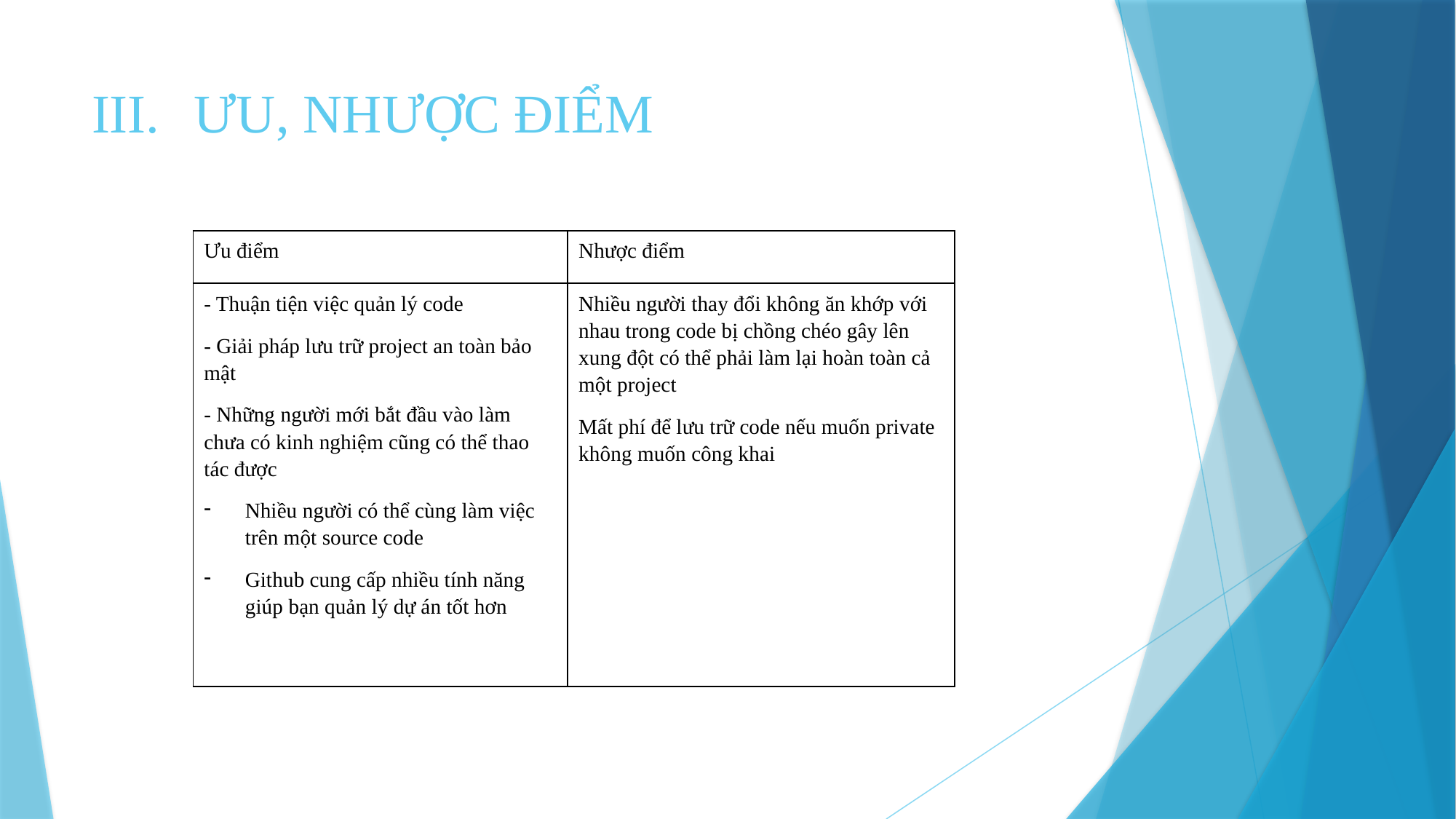

# ƯU, NHƯỢC ĐIỂM
| Ưu điểm | Nhược điểm |
| --- | --- |
| - Thuận tiện việc quản lý code - Giải pháp lưu trữ project an toàn bảo mật - Những người mới bắt đầu vào làm chưa có kinh nghiệm cũng có thể thao tác được Nhiều người có thể cùng làm việc trên một source code Github cung cấp nhiều tính năng giúp bạn quản lý dự án tốt hơn | Nhiều người thay đổi không ăn khớp với nhau trong code bị chồng chéo gây lên xung đột có thể phải làm lại hoàn toàn cả một project Mất phí để lưu trữ code nếu muốn private không muốn công khai |